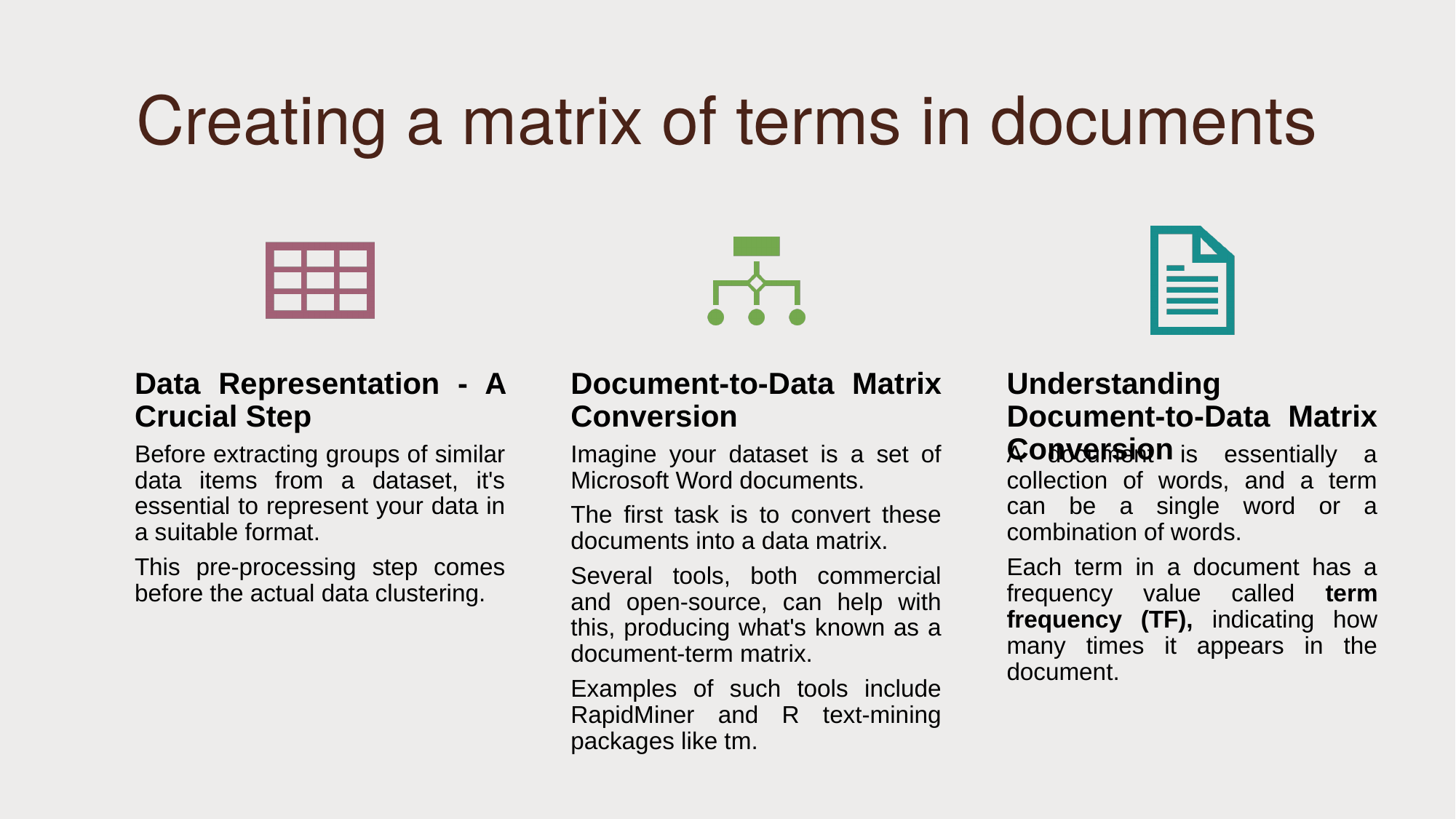

# Creating a matrix of terms in documents
Data Representation - A Crucial Step
Before extracting groups of similar data items from a dataset, it's essential to represent your data in a suitable format.
This pre-processing step comes before the actual data clustering.
Document-to-Data Matrix Conversion
Imagine your dataset is a set of Microsoft Word documents.
The first task is to convert these documents into a data matrix.
Several tools, both commercial and open-source, can help with this, producing what's known as a document-term matrix.
Examples of such tools include RapidMiner and R text-mining packages like tm.
Understanding Document-to-Data Matrix Conversion
A document is essentially a collection of words, and a term can be a single word or a combination of words.
Each term in a document has a frequency value called term frequency (TF), indicating how many times it appears in the document.